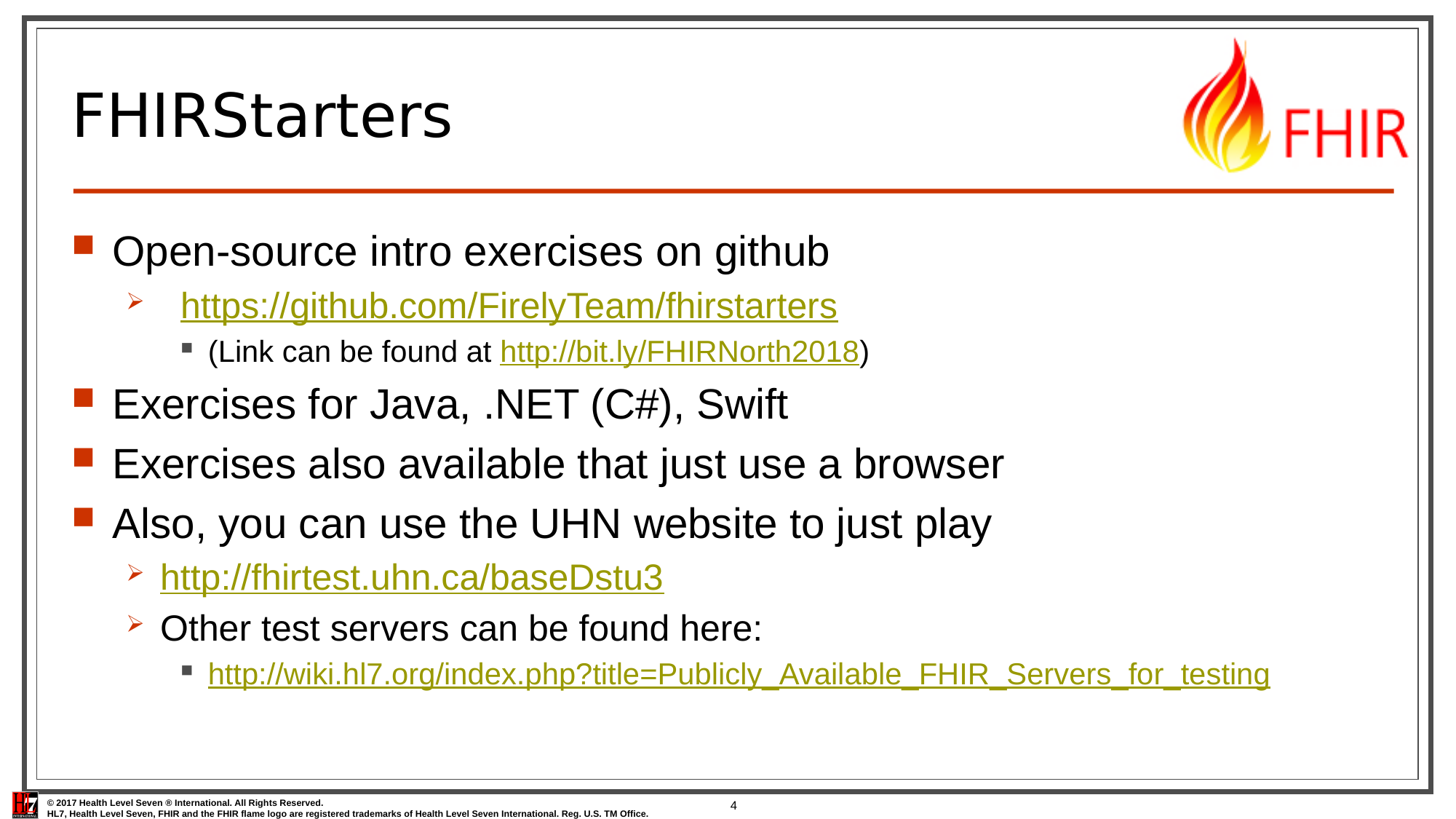

# FHIRStarters
Open-source intro exercises on github
  https://github.com/FirelyTeam/fhirstarters
(Link can be found at http://bit.ly/FHIRNorth2018)
Exercises for Java, .NET (C#), Swift
Exercises also available that just use a browser
Also, you can use the UHN website to just play
http://fhirtest.uhn.ca/baseDstu3
Other test servers can be found here:
http://wiki.hl7.org/index.php?title=Publicly_Available_FHIR_Servers_for_testing
4